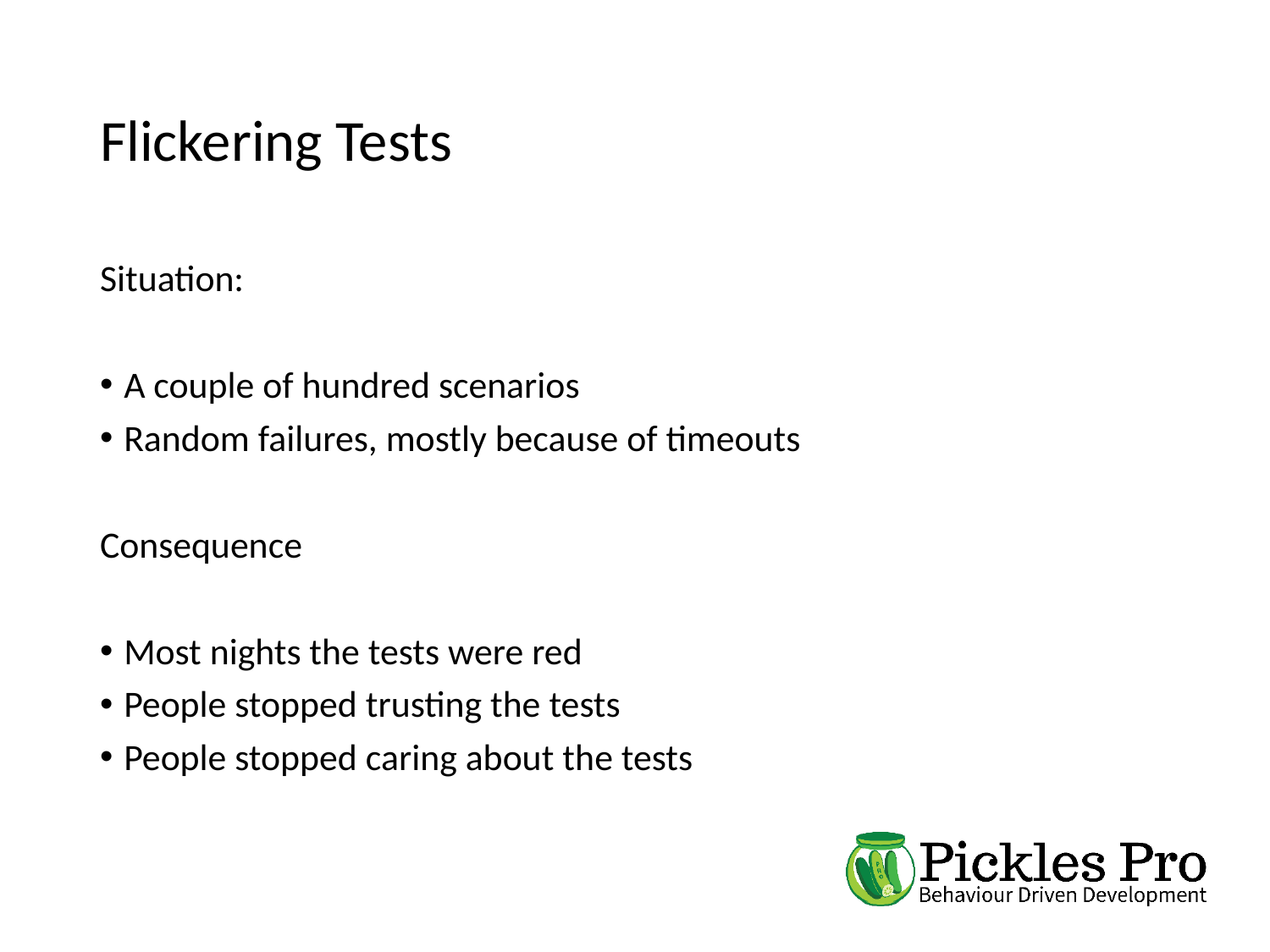

# Flickering Tests
Situation:

A couple of hundred scenarios
Random failures, mostly because of timeouts

Consequence

Most nights the tests were red
People stopped trusting the tests
People stopped caring about the tests